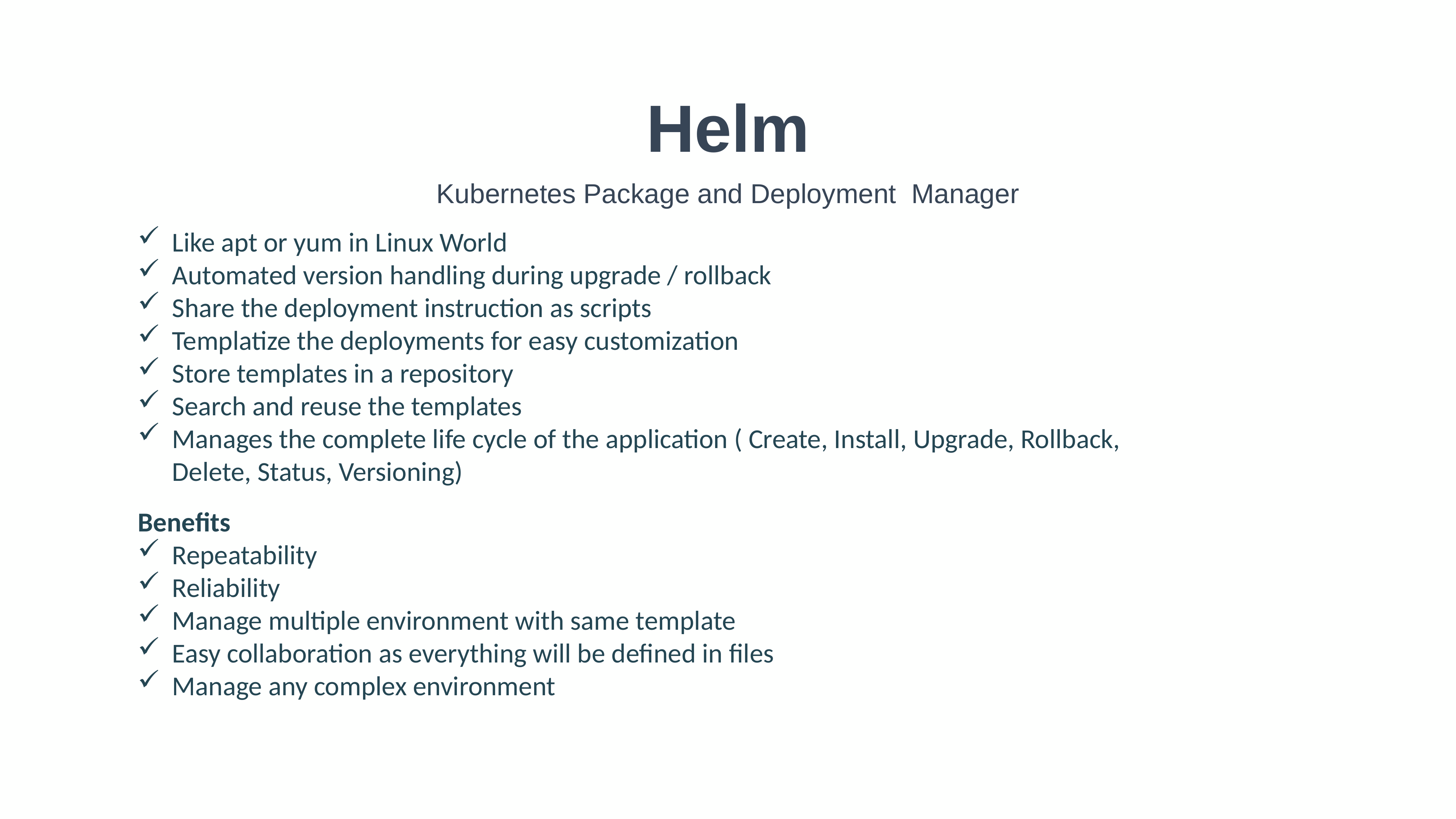

Helm
Kubernetes Package and Deployment  Manager
Like apt or yum in Linux World
Automated version handling during upgrade / rollback
Share the deployment instruction as scripts
Templatize the deployments for easy customization
Store templates in a repository
Search and reuse the templates
Manages the complete life cycle of the application ( Create, Install, Upgrade, Rollback, Delete, Status, Versioning)
Benefits
Repeatability
Reliability
Manage multiple environment with same template
Easy collaboration as everything will be defined in files
Manage any complex environment